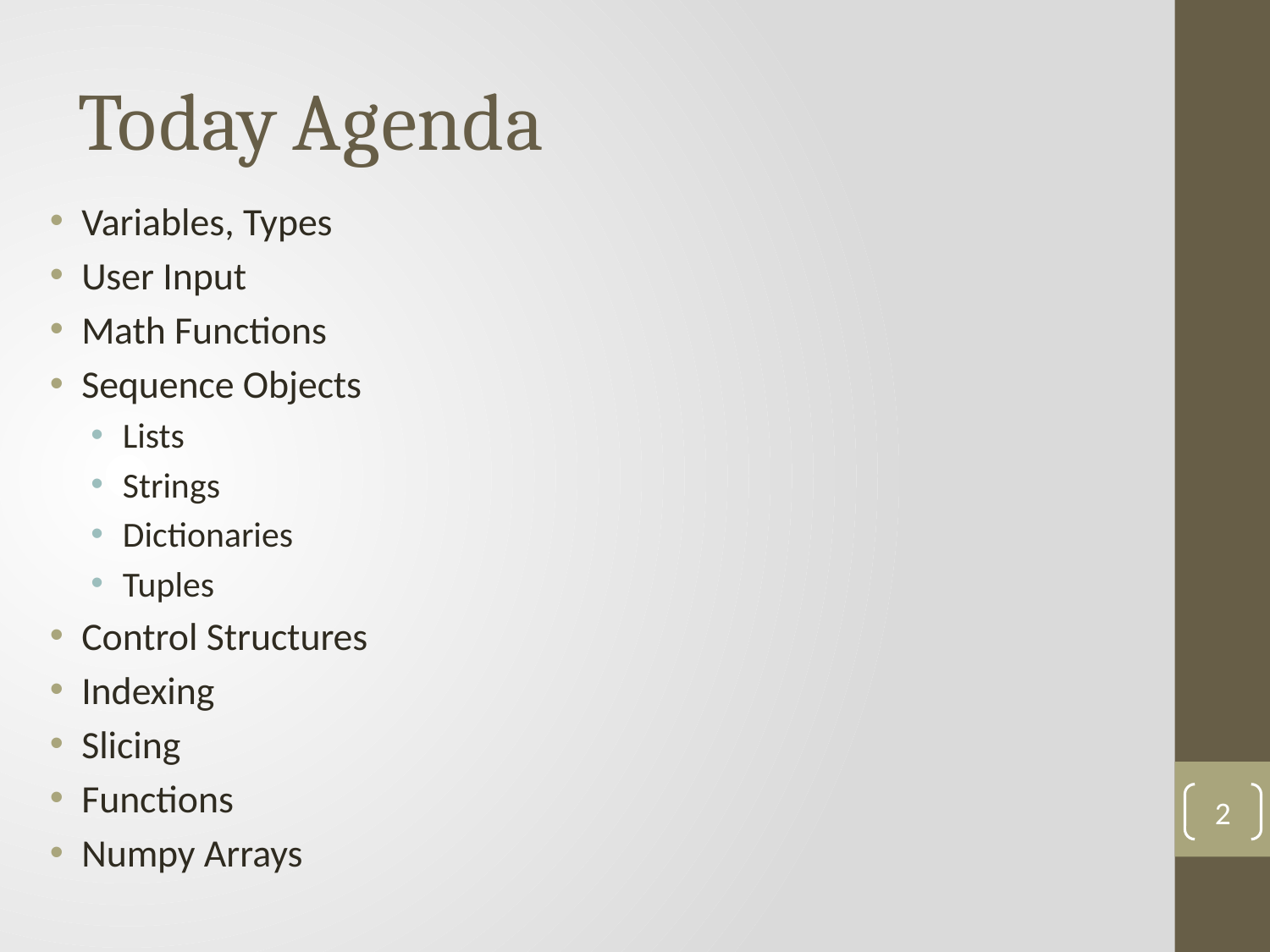

# Today Agenda
Variables, Types
User Input
Math Functions
Sequence Objects
Lists
Strings
Dictionaries
Tuples
Control Structures
Indexing
Slicing
Functions
Numpy Arrays

2